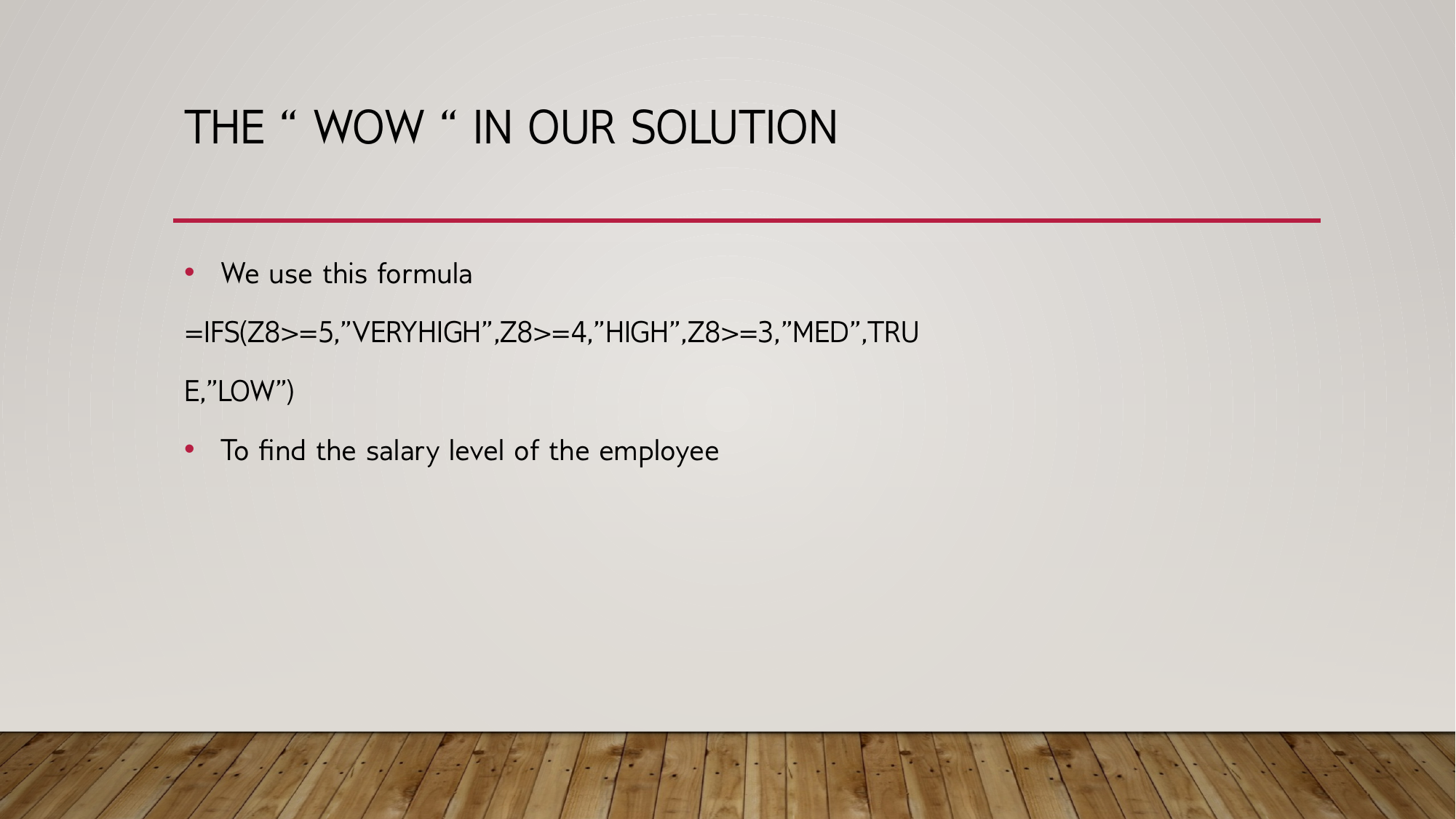

# THE “ WOW “ IN OUR SOLUTION
 We use this formula
=IFS(Z8>=5,”VERYHIGH”,Z8>=4,”HIGH”,Z8>=3,”MED”,TRU
E,”LOW”)
 To find the salary level of the employee